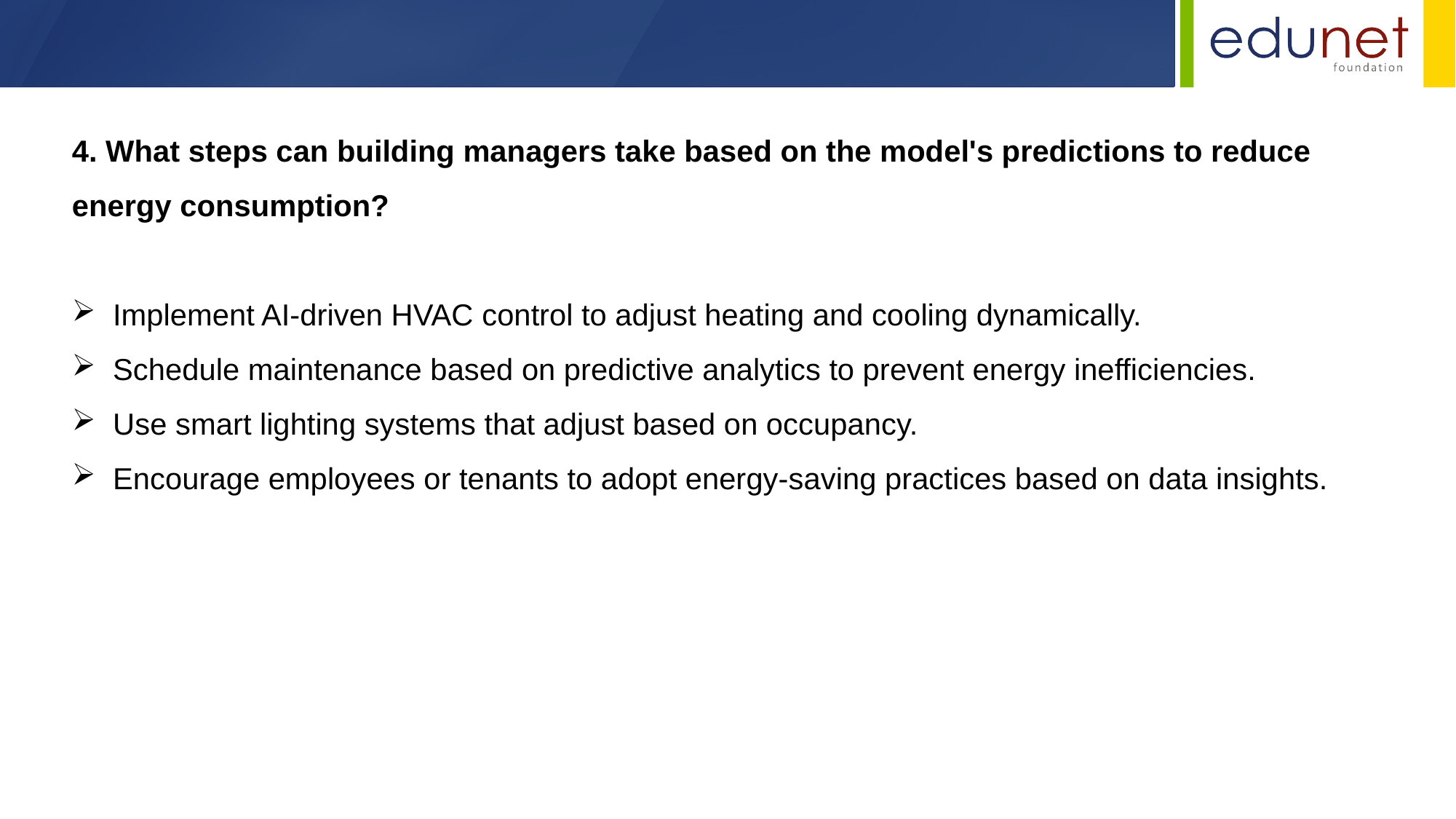

4. What steps can building managers take based on the model's predictions to reduce energy consumption?

Implement AI-driven HVAC control to adjust heating and cooling dynamically.
Schedule maintenance based on predictive analytics to prevent energy inefficiencies.
Use smart lighting systems that adjust based on occupancy.
Encourage employees or tenants to adopt energy-saving practices based on data insights.